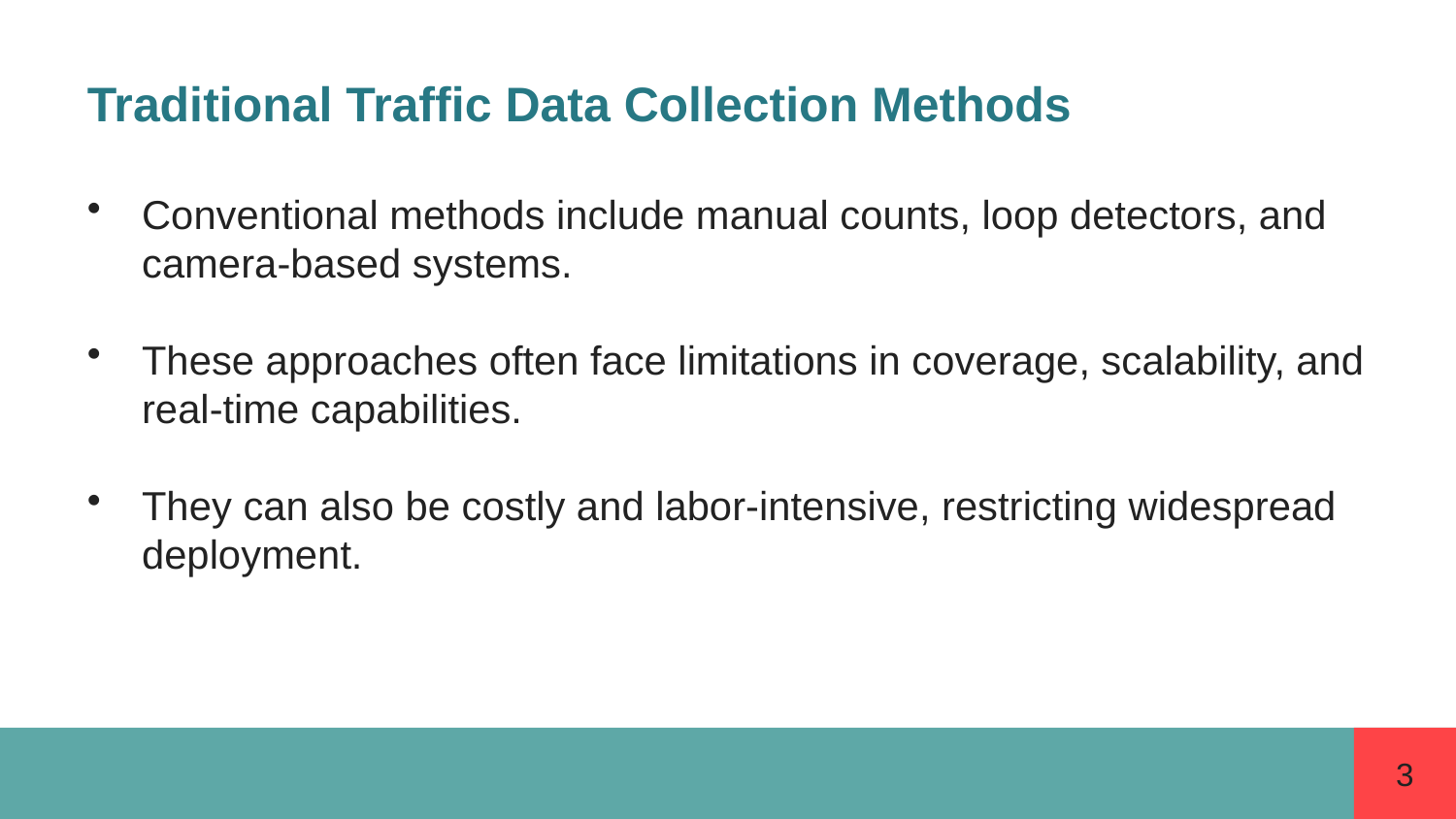

Traditional Traffic Data Collection Methods
Conventional methods include manual counts, loop detectors, and camera-based systems.

These approaches often face limitations in coverage, scalability, and real-time capabilities.

They can also be costly and labor-intensive, restricting widespread deployment.

3